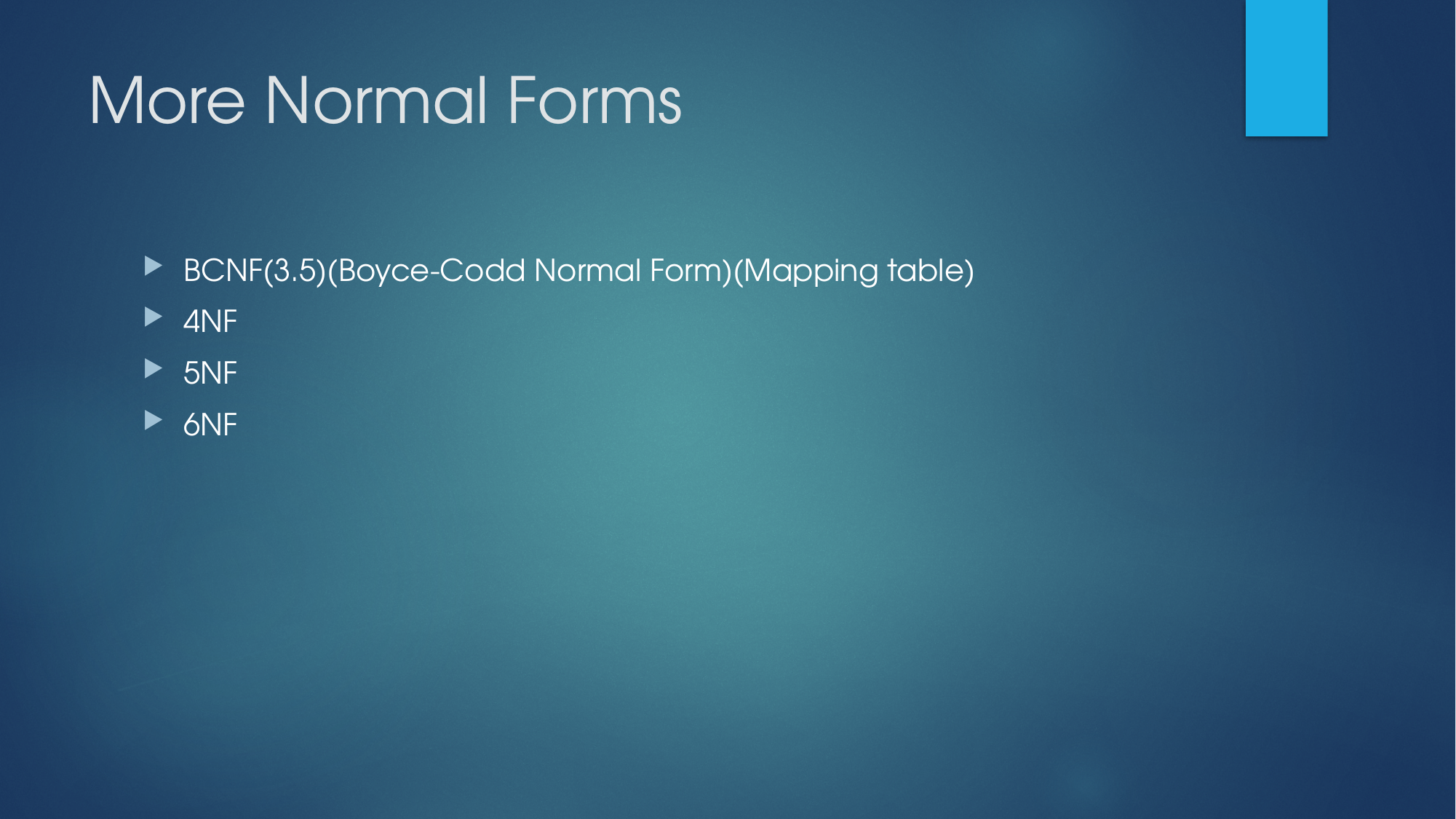

# More Normal Forms
BCNF(3.5)(Boyce-Codd Normal Form)(Mapping table)
4NF
5NF
6NF